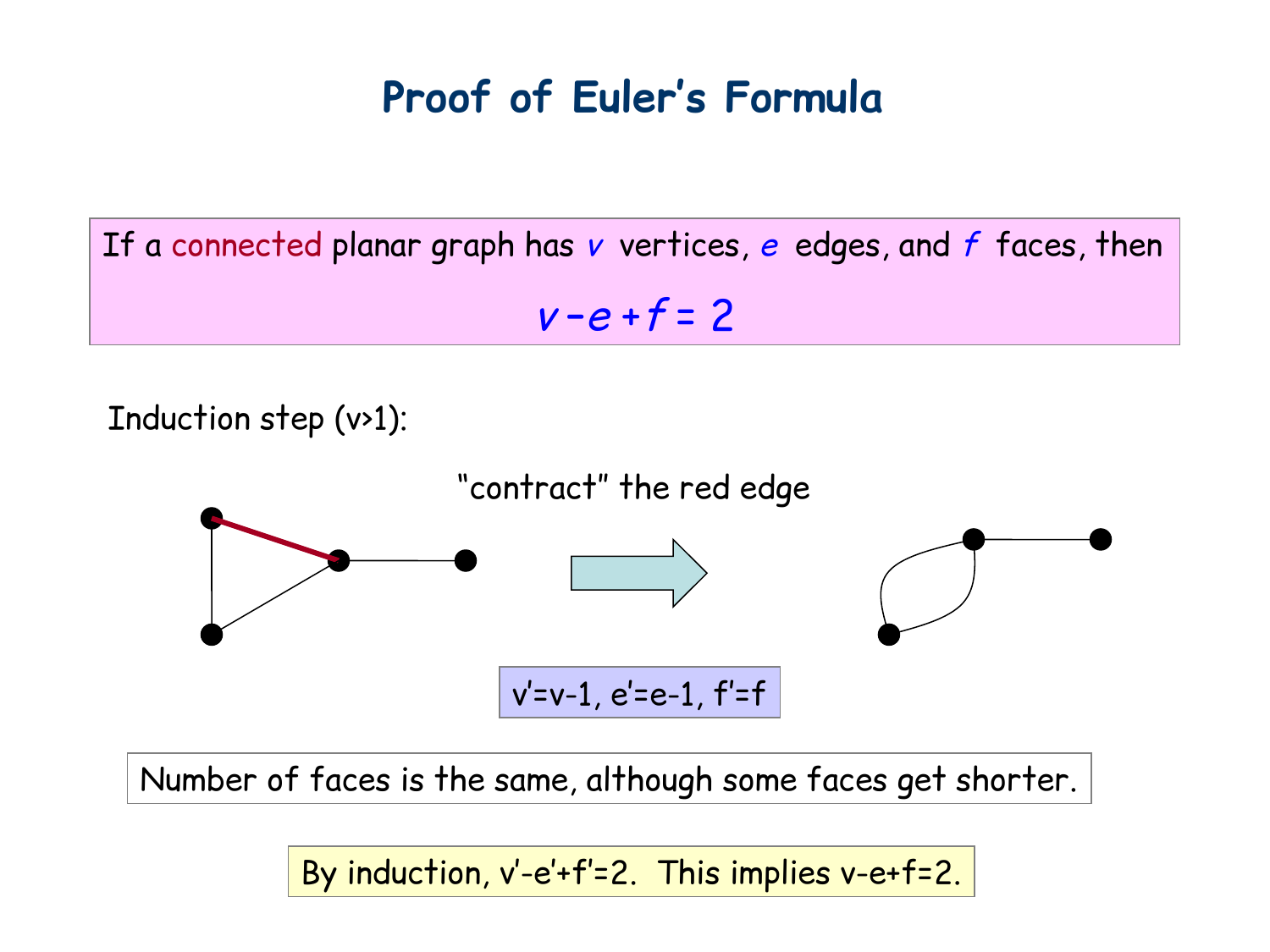

Proof of Euler’s Formula
If a connected planar graph has v  vertices, e  edges, and f  faces, then
v –e +f = 2
Induction step (v>1):
“contract” the red edge

v’=v-1, e’=e-1, f’=f
Number of faces is the same, although some faces get shorter.
By induction, v’-e’+f’=2.  This implies v-e+f=2.